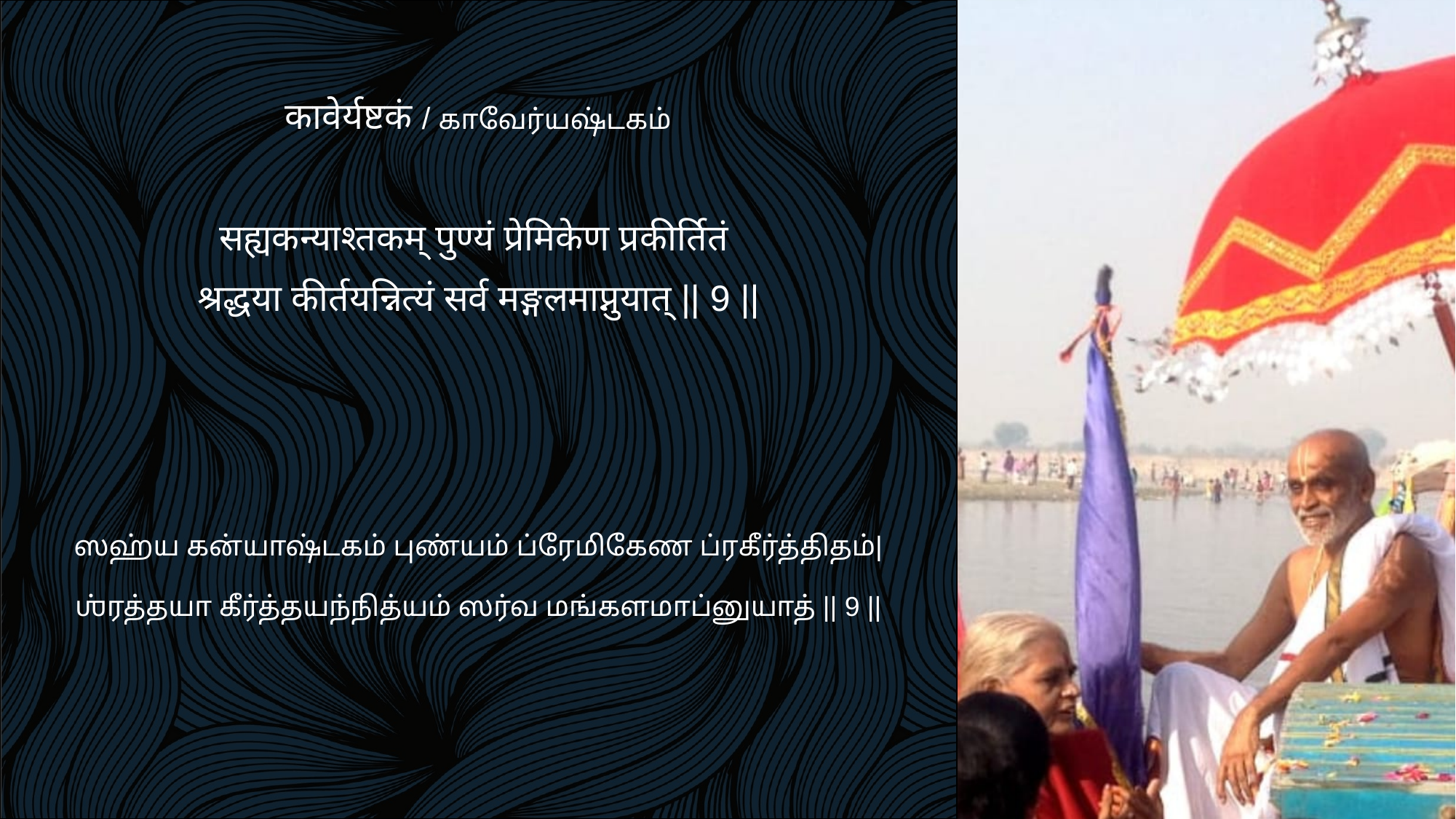

कावेर्यष्टकं / காவேர்யஷ்டகம்

सह्यकन्याश्तकम् पुण्यं प्रेमिकेण प्रकीर्तितं
श्रद्धया कीर्तयन्नित्यं सर्व मङ्गलमाप्नुयात् || 9 ||

ஸஹ்ய கன்யாஷ்டகம் புண்யம் ப்ரேமிகேண ப்ரகீர்த்திதம்|
ஶ்ரத்தயா கீர்த்தயந்நித்யம் ஸர்வ மங்களமாப்னுயாத் || 9 ||